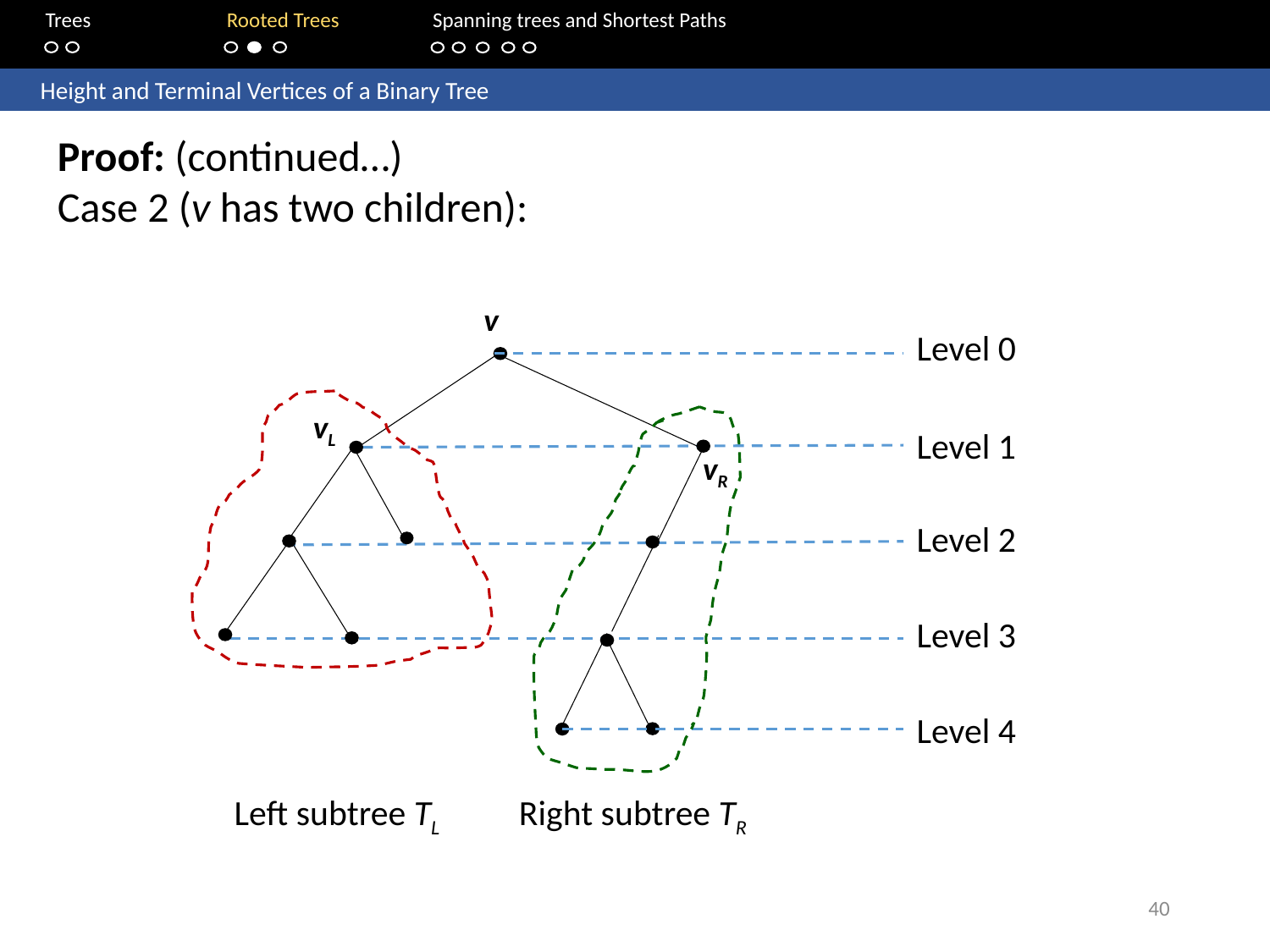

Trees	Rooted Trees	Spanning trees and Shortest Paths

	Height and Terminal Vertices of a Binary Tree
Proof: (continued…)
Case 2 (v has two children):
v
Level 0

vL

Level 1

vR
Level 2

Level 3

Level 4

Left subtree TL
Right subtree TR
40